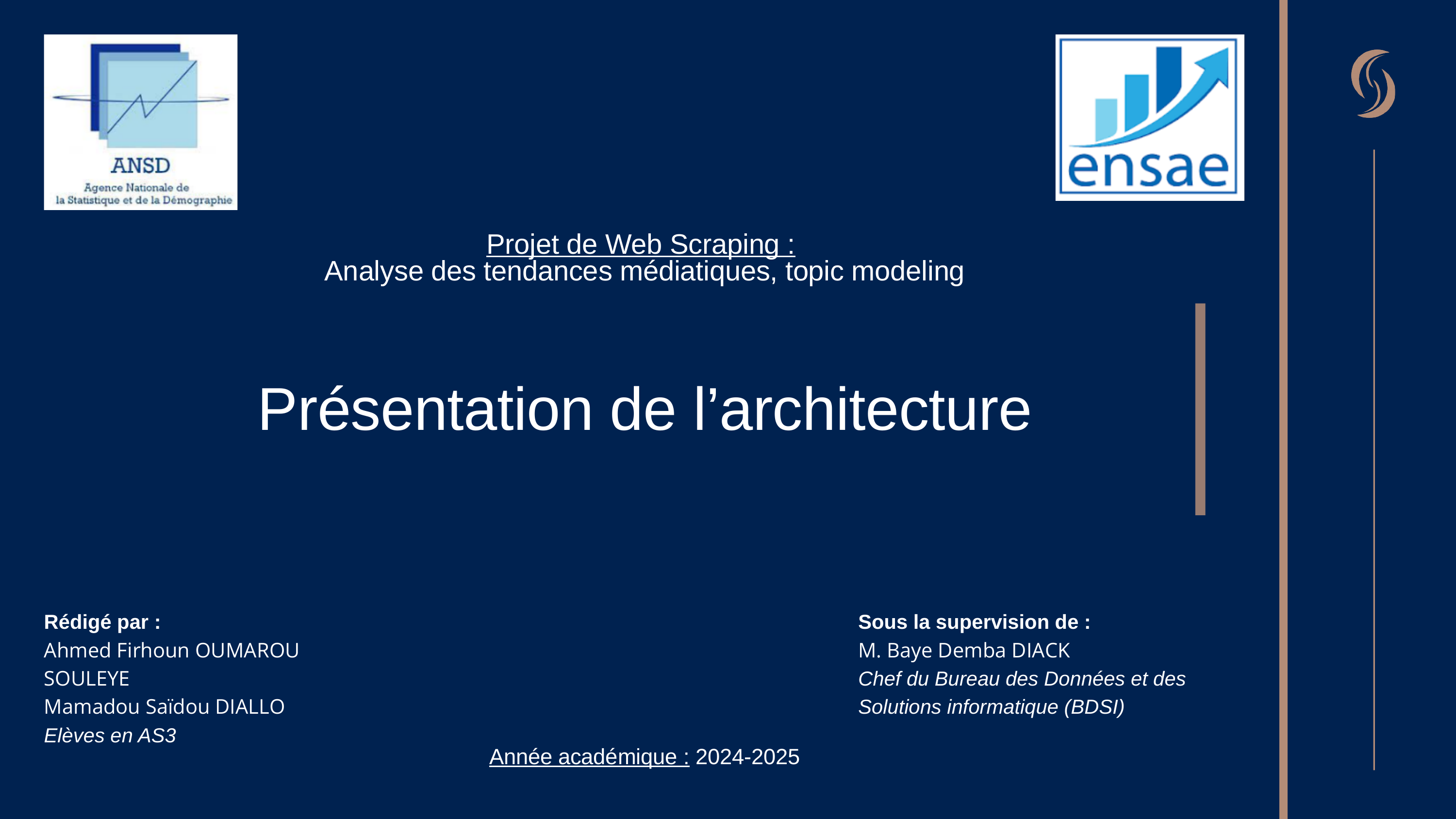

Projet de Web Scraping :
Analyse des tendances médiatiques, topic modeling

Présentation de l’architecture

Rédigé par :
Ahmed Firhoun OUMAROU SOULEYE
Mamadou Saïdou DIALLO
Elèves en AS3
Sous la supervision de :
M. Baye Demba DIACK
Chef du Bureau des Données et des Solutions informatique (BDSI)
Année académique : 2024-2025